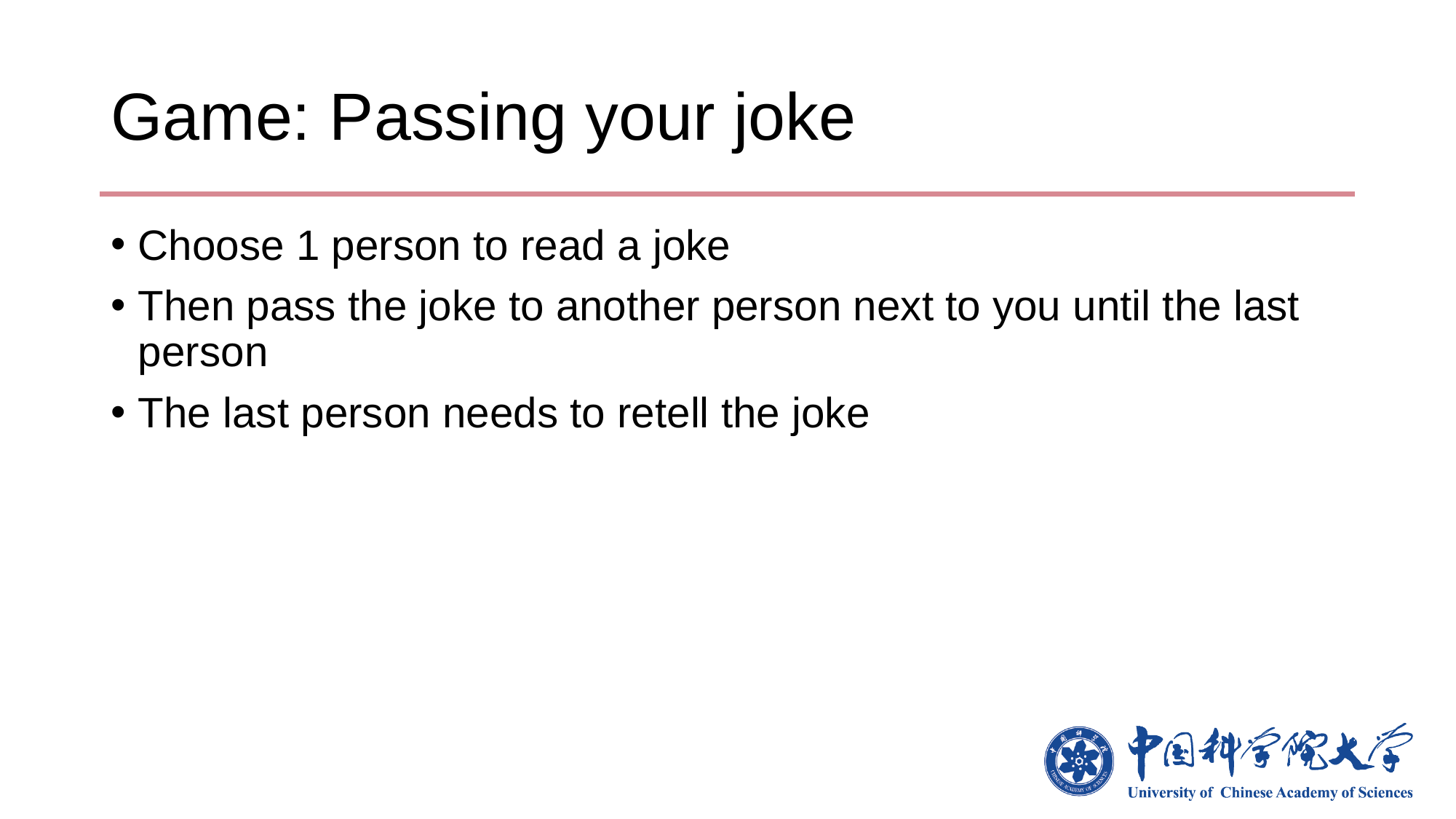

# Game: Passing your joke
Choose 1 person to read a joke
Then pass the joke to another person next to you until the last person
The last person needs to retell the joke